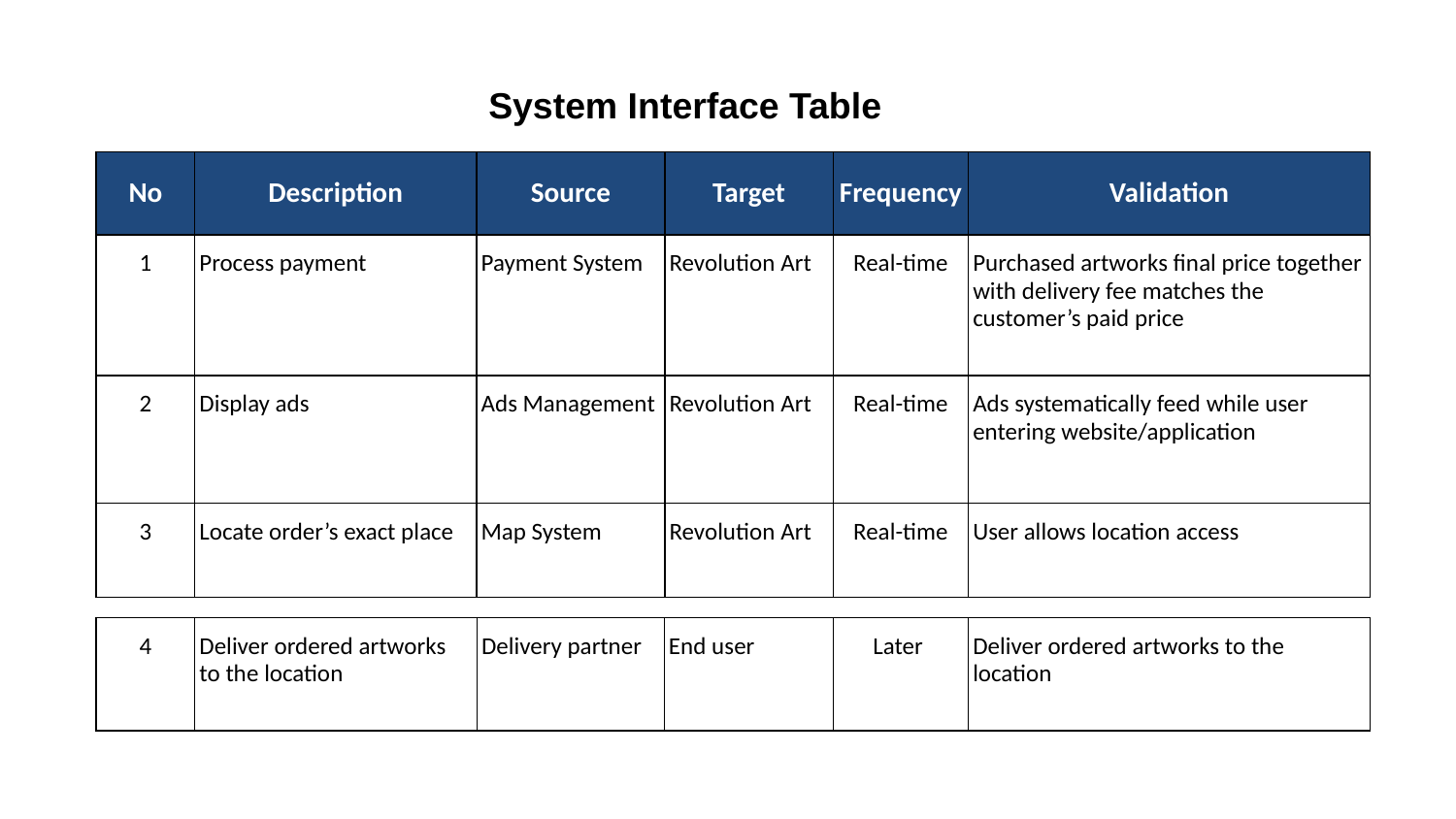

System Interface Table
| No | Description | Source | Target | Frequency | Validation |
| --- | --- | --- | --- | --- | --- |
| 1 | Process payment | Payment System | Revolution Art | Real-time | Purchased artworks final price together with delivery fee matches the customer’s paid price |
| 2 | Display ads | Ads Management | Revolution Art | Real-time | Ads systematically feed while user entering website/application |
| 3 | Locate order’s exact place | Map System | Revolution Art | Real-time | User allows location access |
| 4 | Deliver ordered artworks to the location | Delivery partner | End user | Later | Deliver ordered artworks to the location |
| --- | --- | --- | --- | --- | --- |